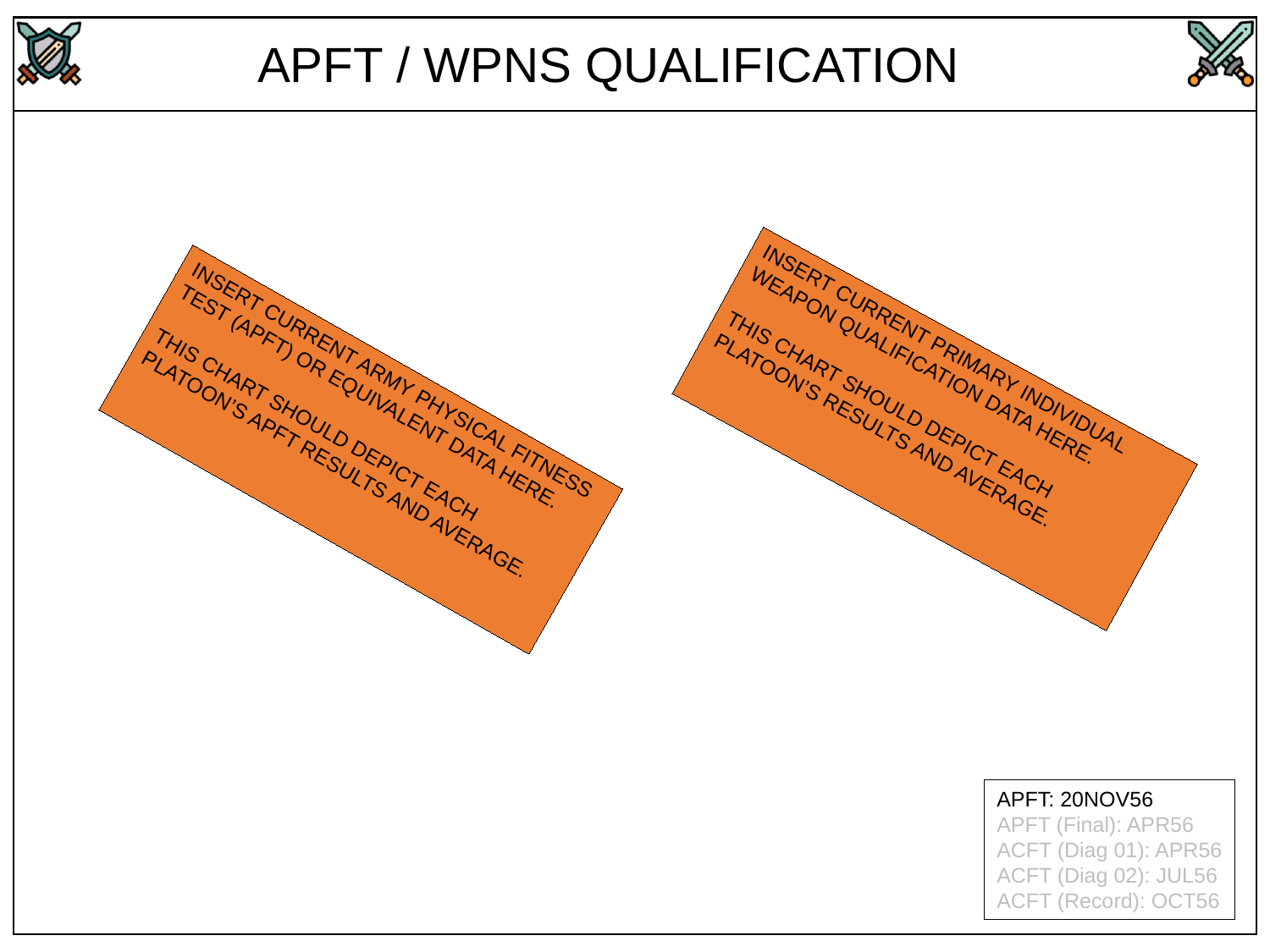

APFT / WPNS QUALIFICATION
INSERT CURRENT PRIMARY INDIVIDUAL WEAPON QUALIFICATION DATA HERE.

THIS CHART SHOULD DEPICT EACH PLATOON’S RESULTS AND AVERAGE.

INSERT CURRENT ARMY PHYSICAL FITNESS TEST (APFT) OR EQUIVALENT DATA HERE.

THIS CHART SHOULD DEPICT EACH PLATOON’S APFT RESULTS AND AVERAGE.

APFT: 20NOV56
APFT (Final): APR56
ACFT (Diag 01): APR56
ACFT (Diag 02): JUL56
ACFT (Record): OCT56